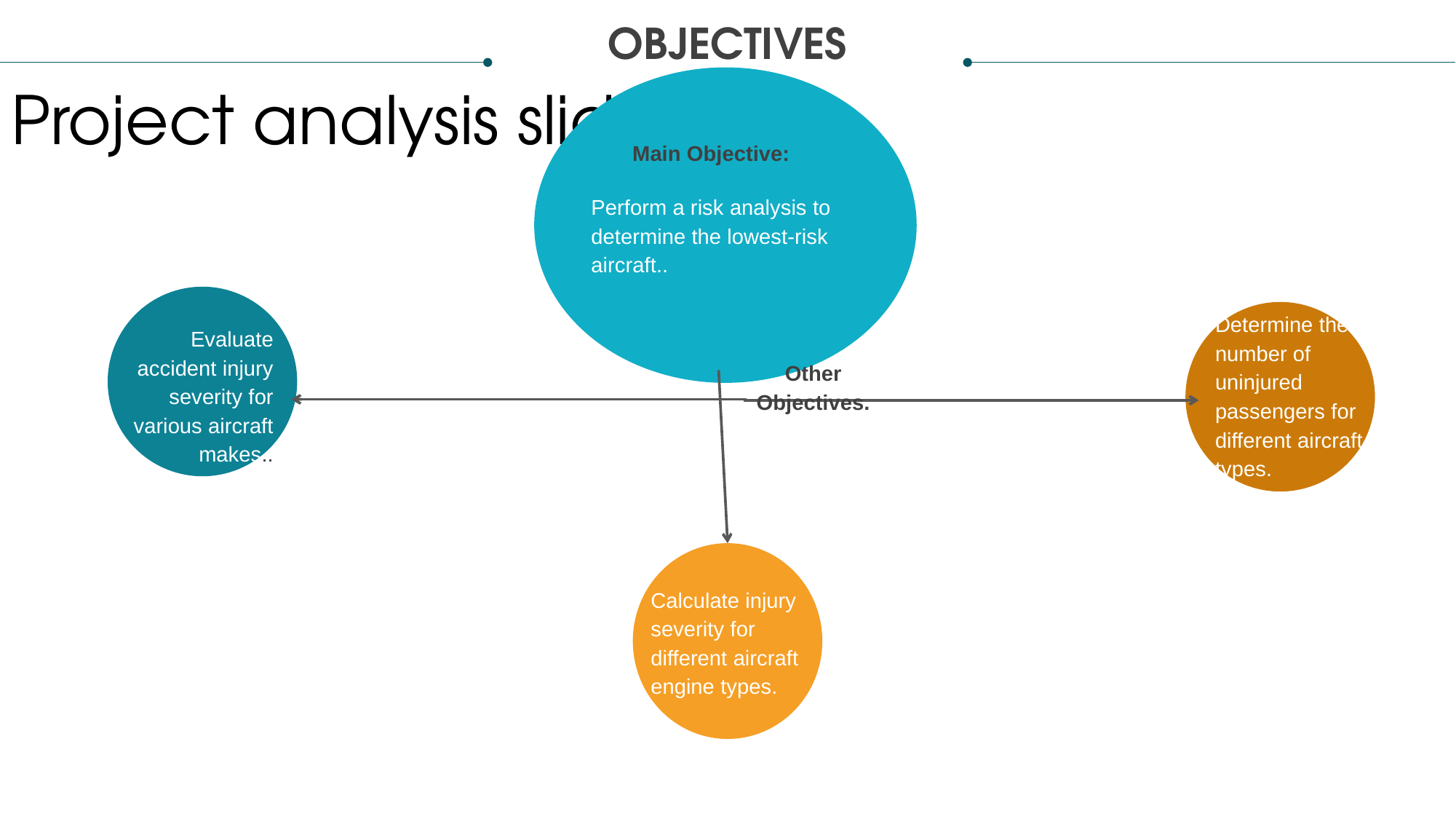

OBJECTIVES
Project analysis slide 4

Main Objective:
Perform a risk analysis to determine the lowest-risk aircraft..

Determine the number of uninjured passengers for different aircraft types.
Evaluate accident injury severity for various aircraft makes..
Other Objectives.

Calculate injury severity for different aircraft engine types.